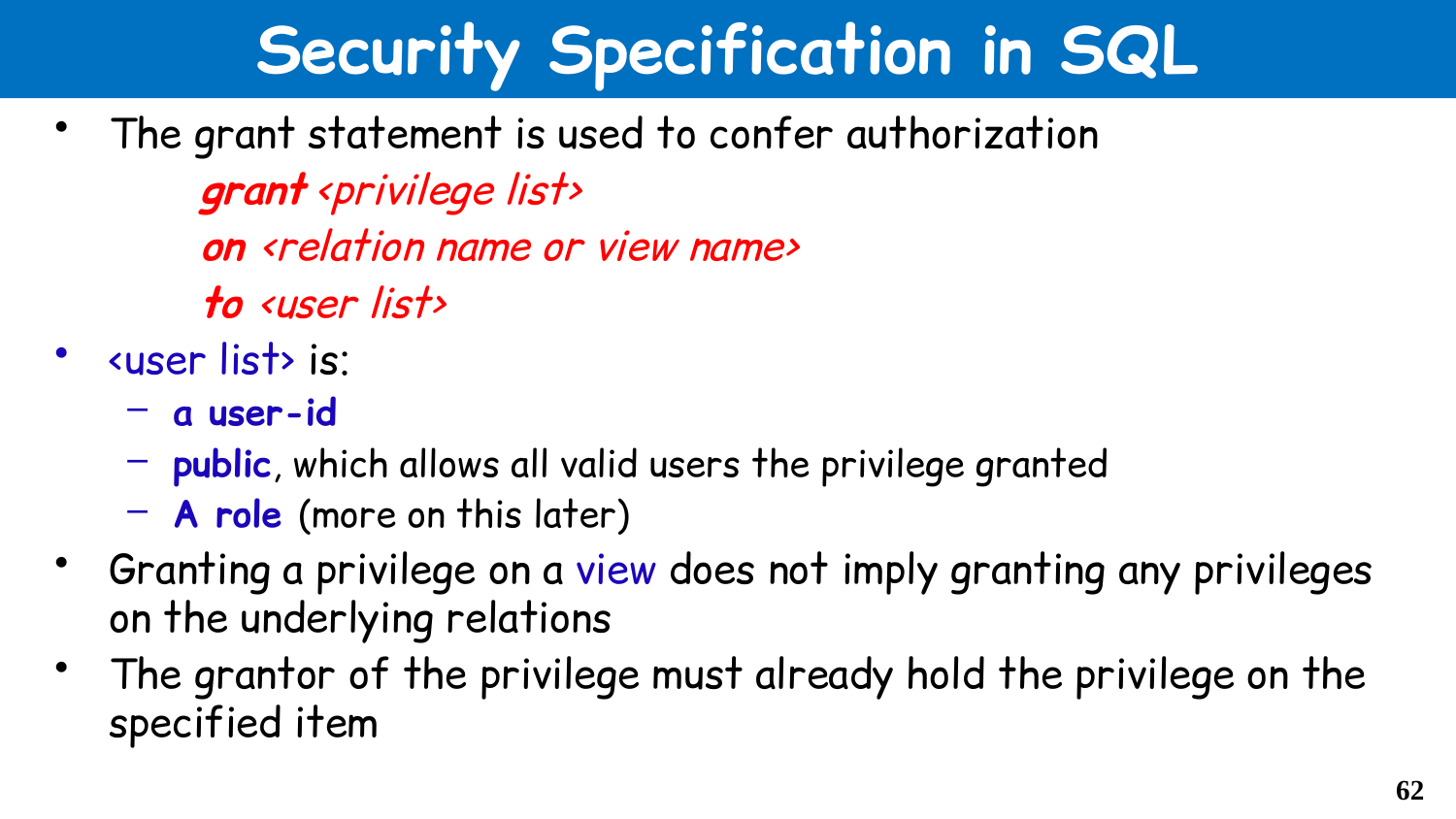

# Security Specification in SQL
The grant statement is used to confer authorization
	grant <privilege list>
	on <relation name or view name>
	to <user list>
<user list> is:
a user-id
public, which allows all valid users the privilege granted
A role (more on this later)
Granting a privilege on a view does not imply granting any privileges on the underlying relations
The grantor of the privilege must already hold the privilege on the specified item